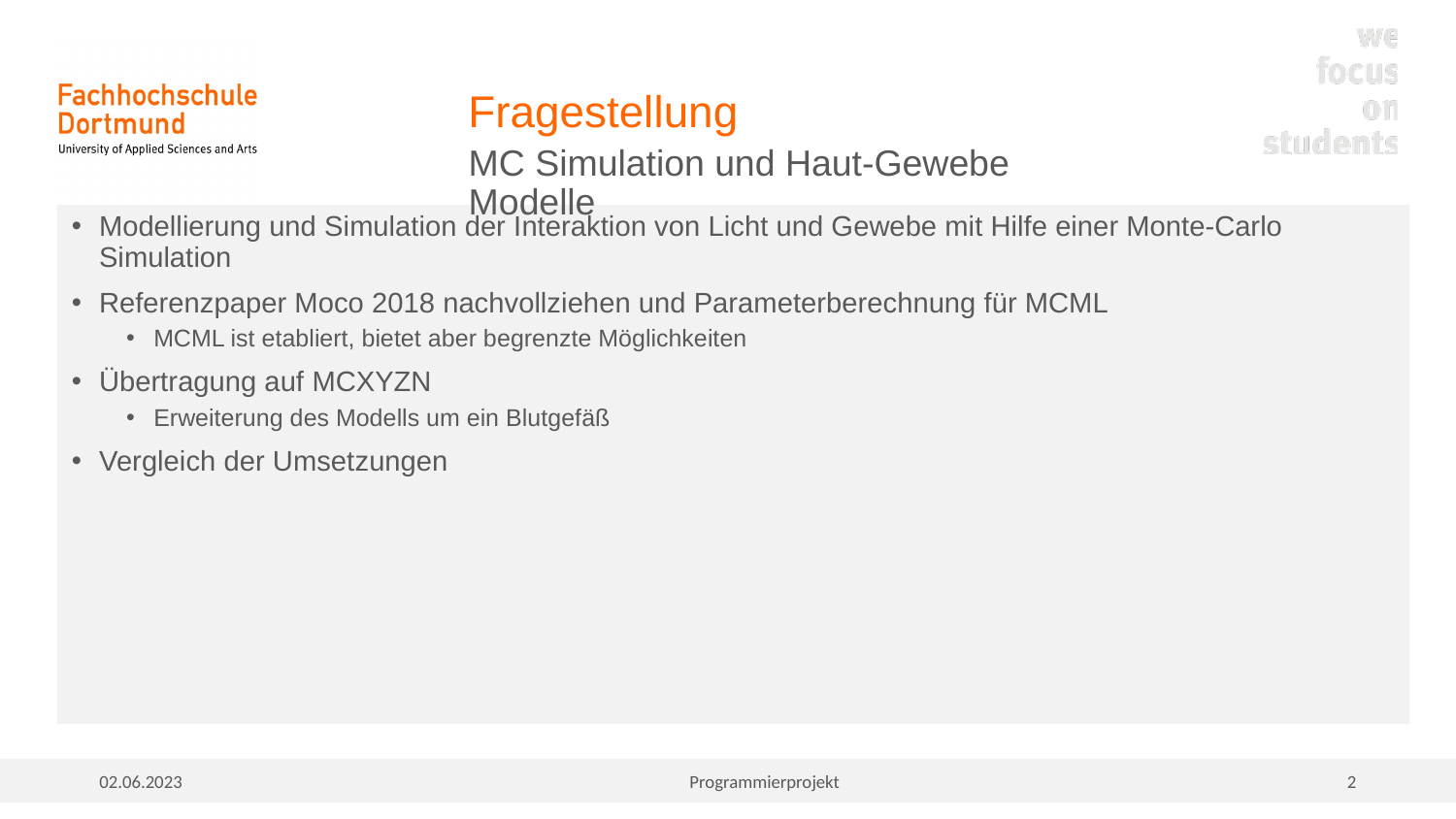

# Fragestellung
MC Simulation und Haut-Gewebe Modelle
Modellierung und Simulation der Interaktion von Licht und Gewebe mit Hilfe einer Monte-Carlo Simulation
Referenzpaper Moco 2018 nachvollziehen und Parameterberechnung für MCML
MCML ist etabliert, bietet aber begrenzte Möglichkeiten
Übertragung auf MCXYZN
Erweiterung des Modells um ein Blutgefäß
Vergleich der Umsetzungen
02.06.2023
Programmierprojekt
2